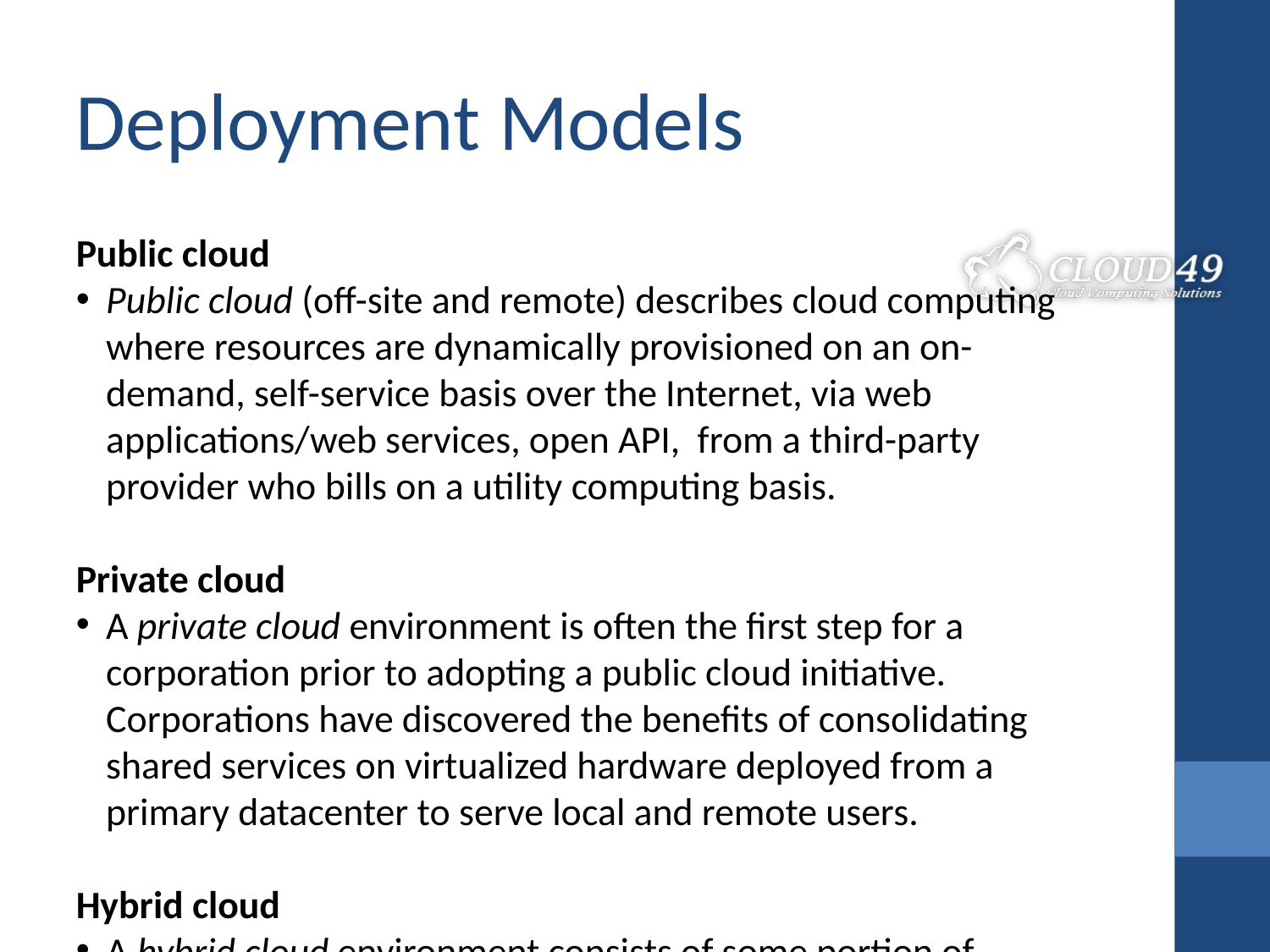

Deployment Models
Public cloud
Public cloud (off-site and remote) describes cloud computing where resources are dynamically provisioned on an on-demand, self-service basis over the Internet, via web applications/web services, open API,  from a third-party provider who bills on a utility computing basis.

Private cloud
A private cloud environment is often the first step for a corporation prior to adopting a public cloud initiative. Corporations have discovered the benefits of consolidating shared services on virtualized hardware deployed from a primary datacenter to serve local and remote users.

Hybrid cloud
A hybrid cloud environment consists of some portion of computing resources on-site (on premise) and off-site (public cloud). By integrating public cloud services, users can leverage cloud solutions for specific functions that are too costly to maintain on-premise such as virtual server disaster recovery, backups and test/development environments.

Community cloud
A community cloud is formed when several organizations with similar requirements share common infrastructure. Costs are spread over fewer users than a public cloud but more than a single tenant.